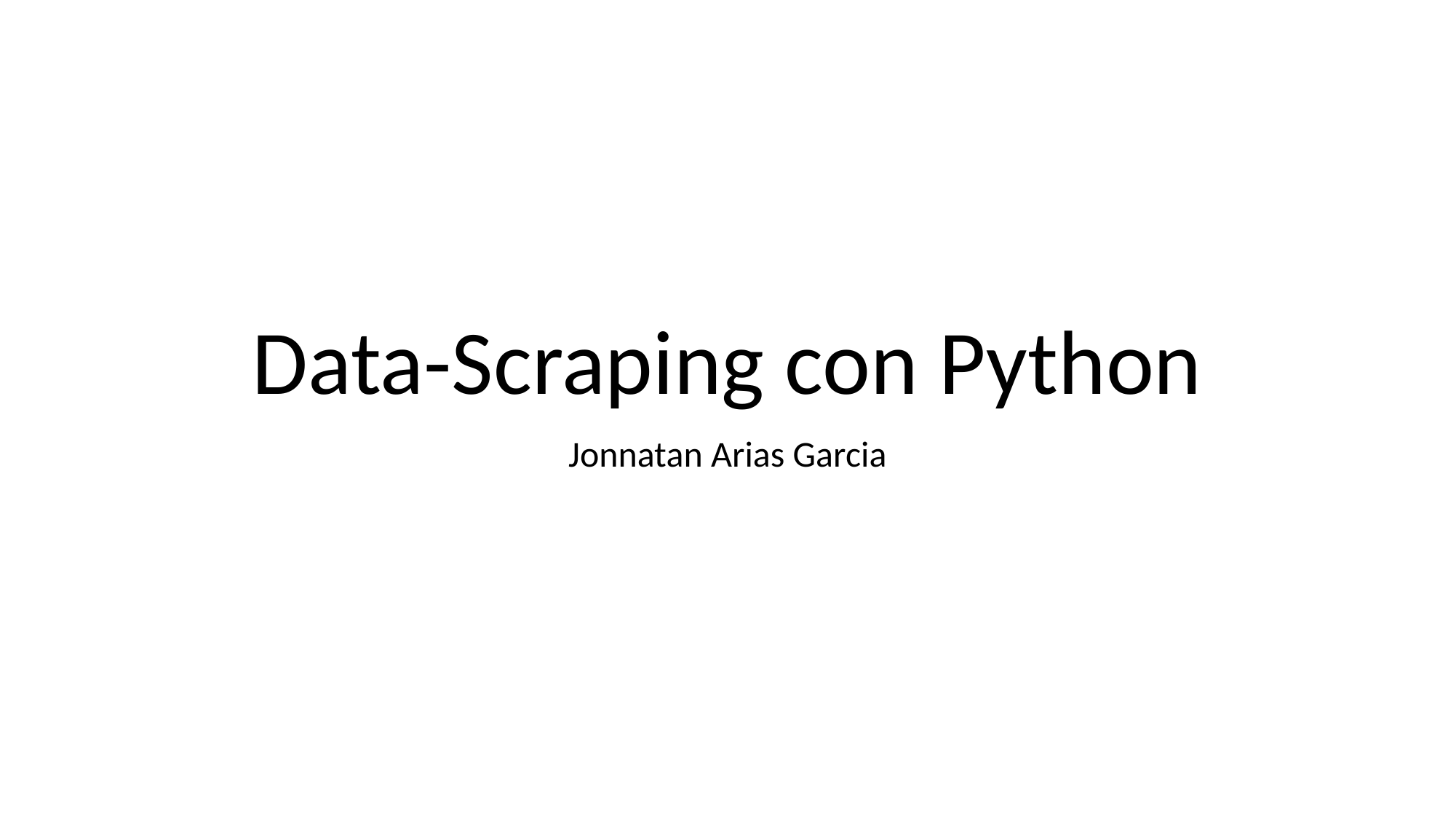

# Data-Scraping con Python
Jonnatan Arias Garcia